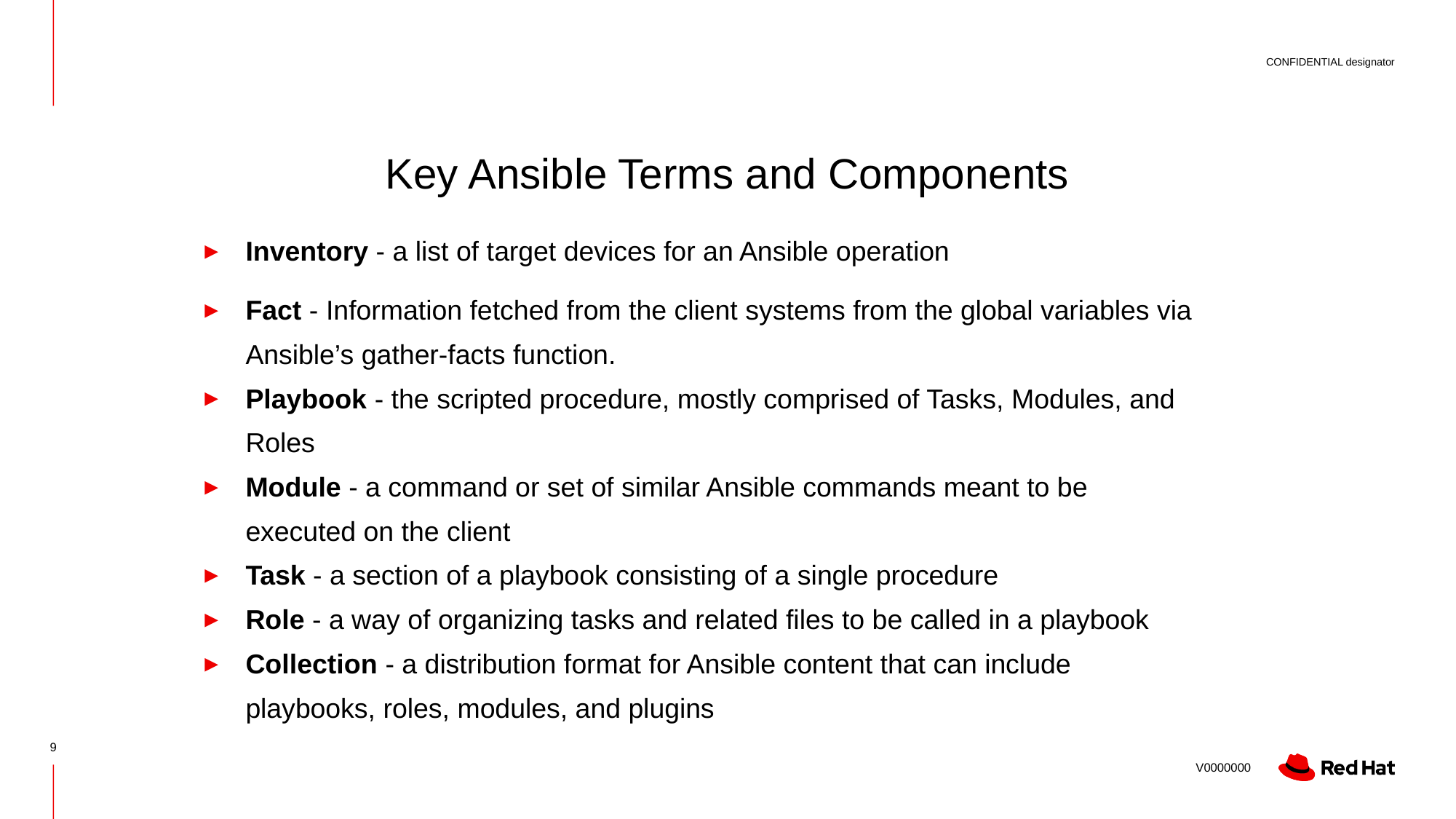

#
Key Ansible Terms and Components
Inventory - a list of target devices for an Ansible operation
Fact - Information fetched from the client systems from the global variables via Ansible’s gather-facts function.
Playbook - the scripted procedure, mostly comprised of Tasks, Modules, and Roles
Module - a command or set of similar Ansible commands meant to be executed on the client
Task - a section of a playbook consisting of a single procedure
Role - a way of organizing tasks and related files to be called in a playbook
Collection - a distribution format for Ansible content that can include playbooks, roles, modules, and plugins
9